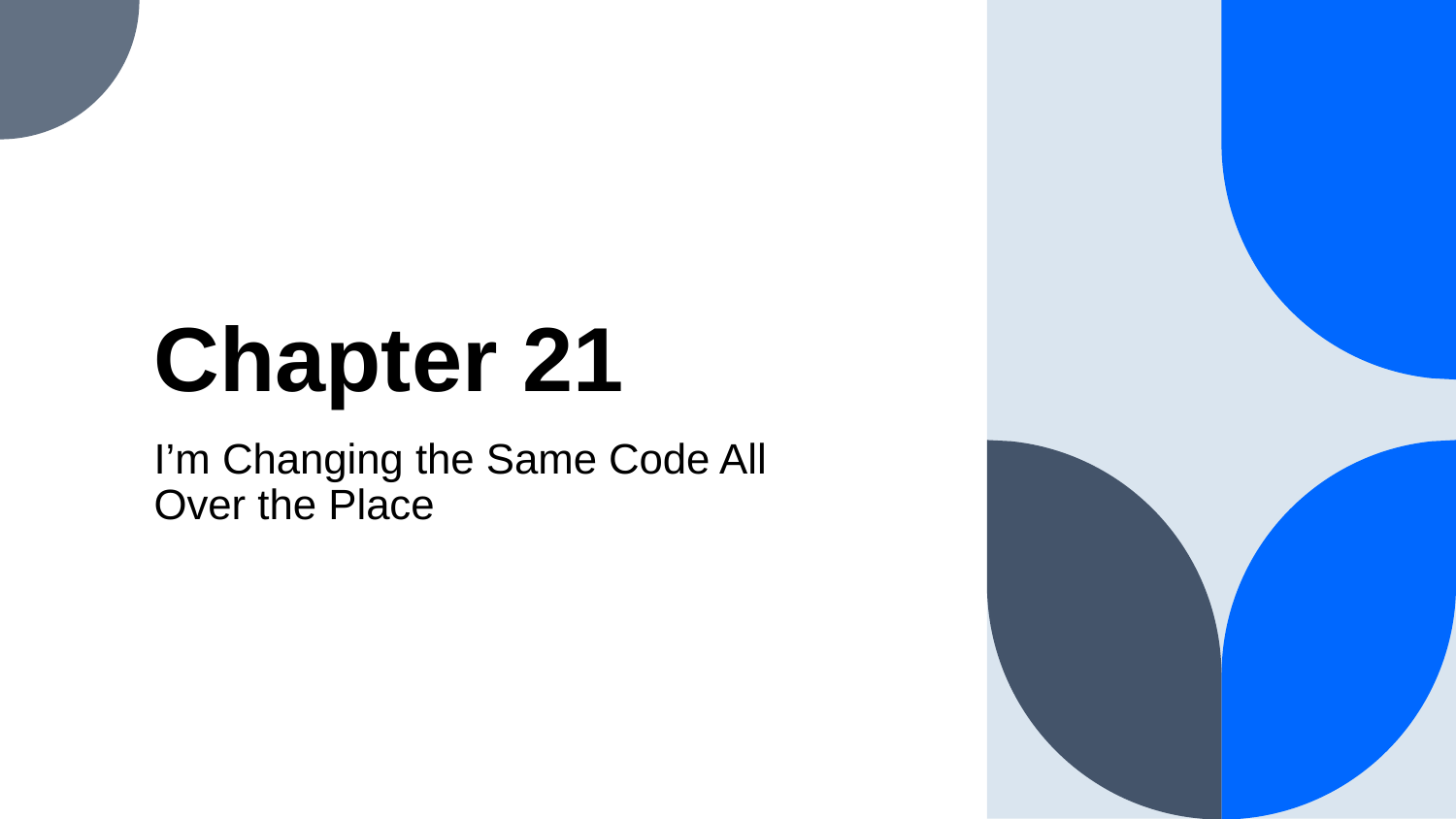

# Chapter 21
I’m Changing the Same Code All Over the Place